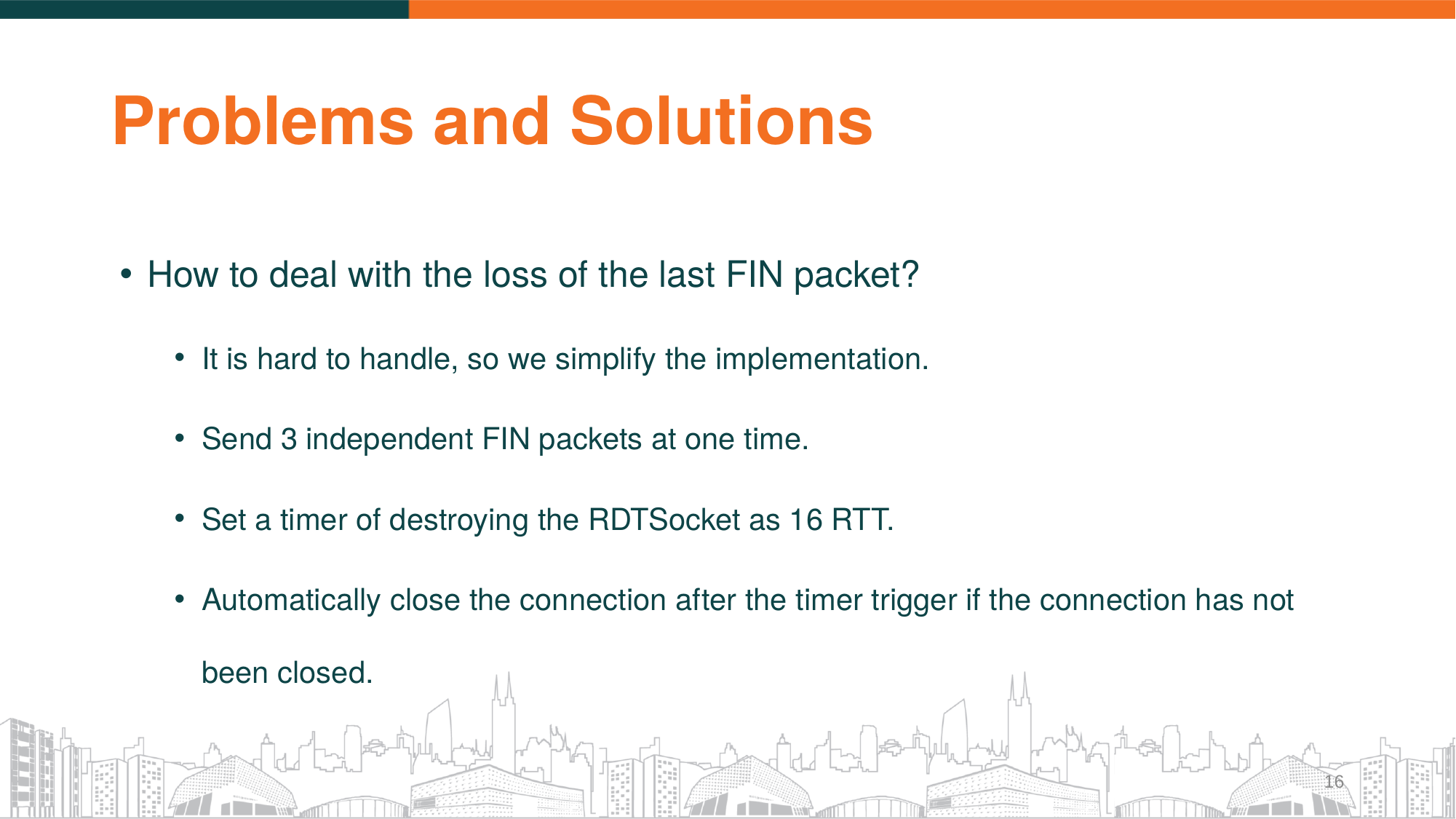

# Problems and Solutions
How to deal with the loss of the last FIN packet?
It is hard to handle, so we simplify the implementation.
Send 3 independent FIN packets at one time.
Set a timer of destroying the RDTSocket as 16 RTT.
Automatically close the connection after the timer trigger if the connection has not been closed.

16